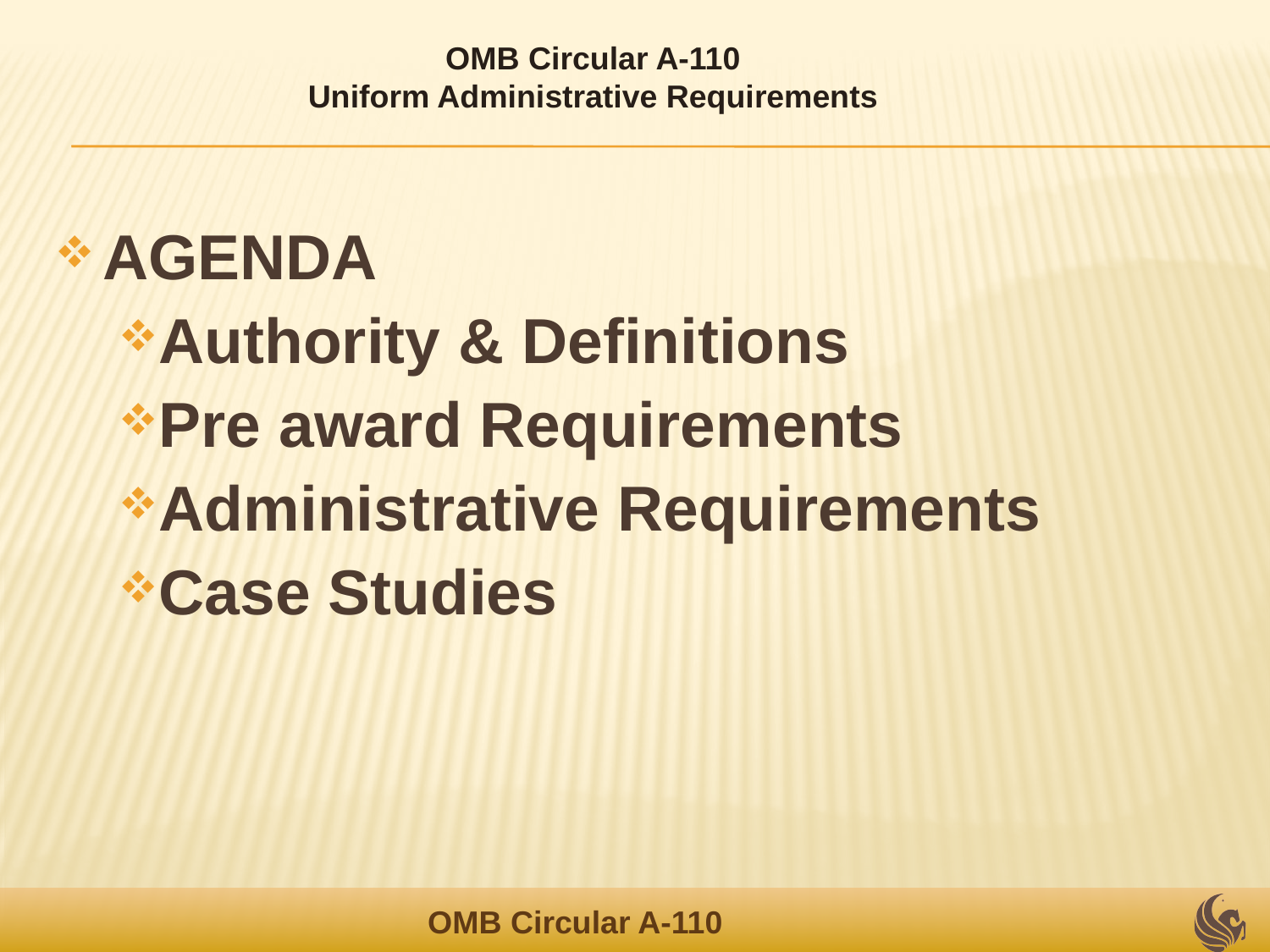

OMB Circular A-110
Uniform Administrative Requirements
AGENDA
Authority & Definitions
Pre award Requirements
Administrative Requirements
Case Studies
OMB Circular A-110